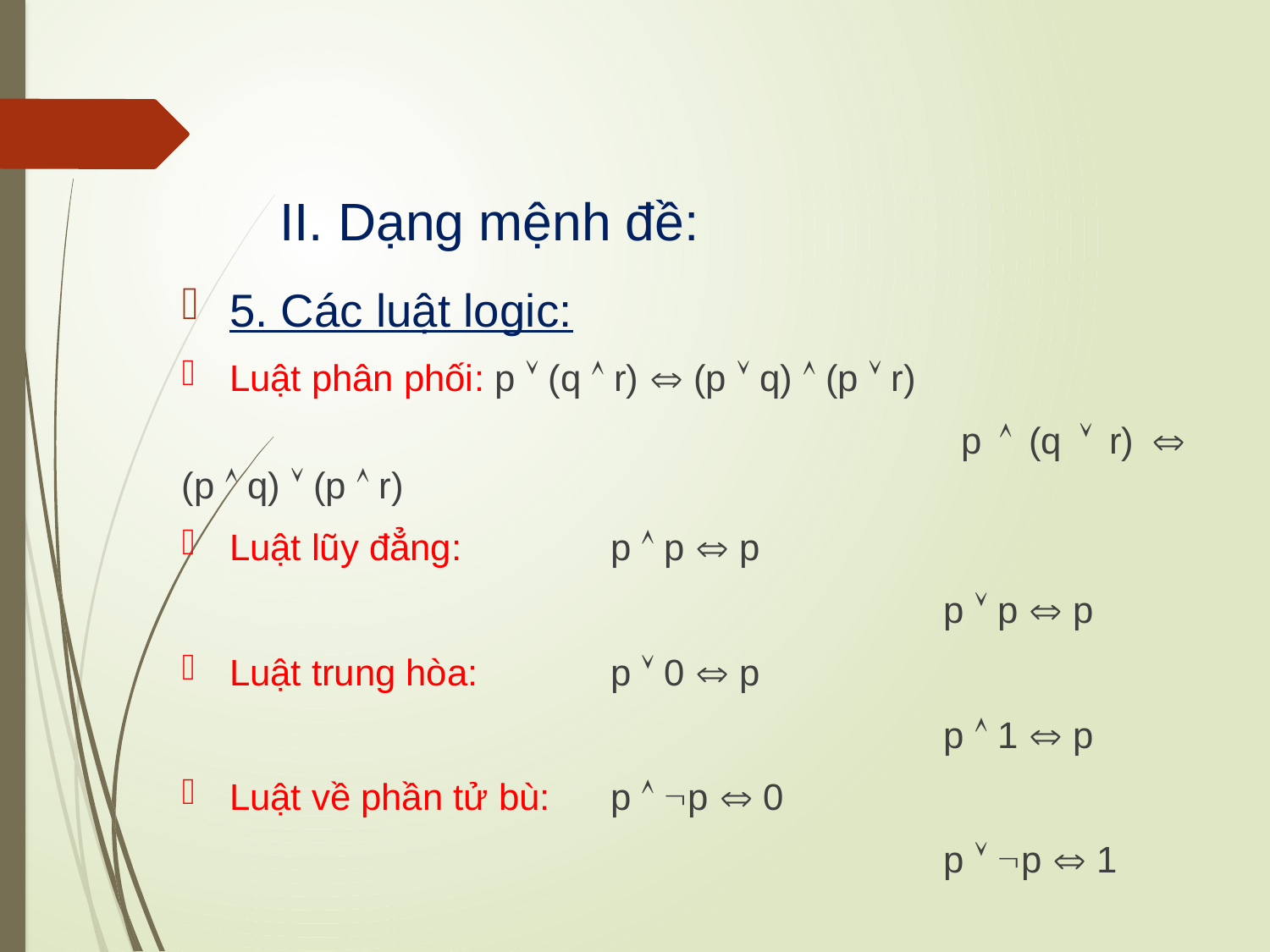

II. Dạng mệnh đề:
5. Các luật logic:
Luật phân phối: p ∨ (q ∧ r) ⇔ (p ∨ q) ∧ (p ∨ r)
						 p ∧ (q ∨ r) ⇔ (p ∧ q) ∨ (p ∧ r)
Luật lũy đẳng:	 	p ∧ p ⇔ p
						p ∨ p ⇔ p
Luật trung hòa:		p ∨ 0 ⇔ p
						p ∧ 1 ⇔ p
Luật về phần tử bù:	p ∧ ¬p ⇔ 0
						p ∨ ¬p ⇔ 1